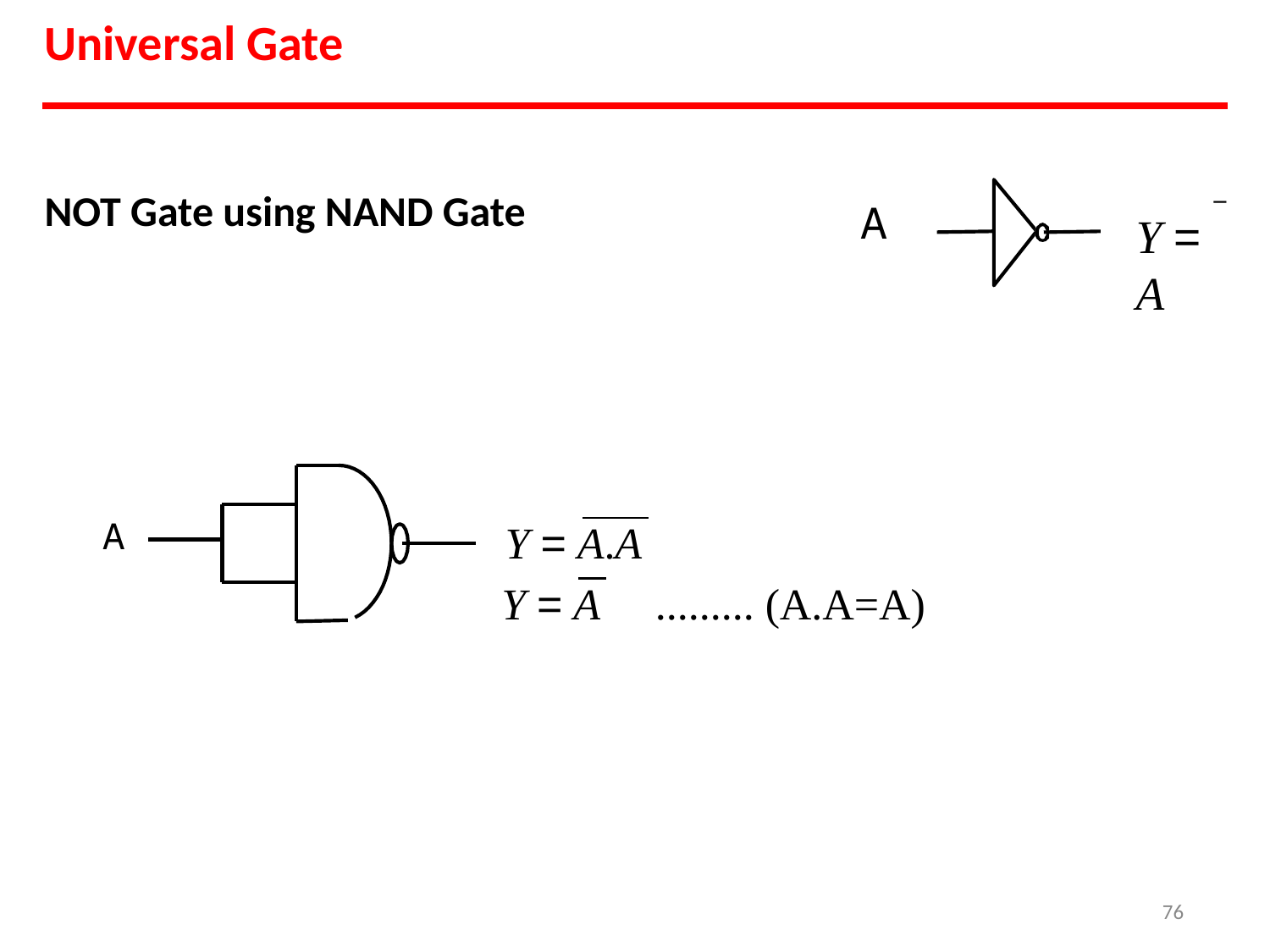

# Universal Gate

NOT Gate using NAND Gate
−
A
Y = A

Y = A.A
Y = A
A

......... (A.A=A)

76